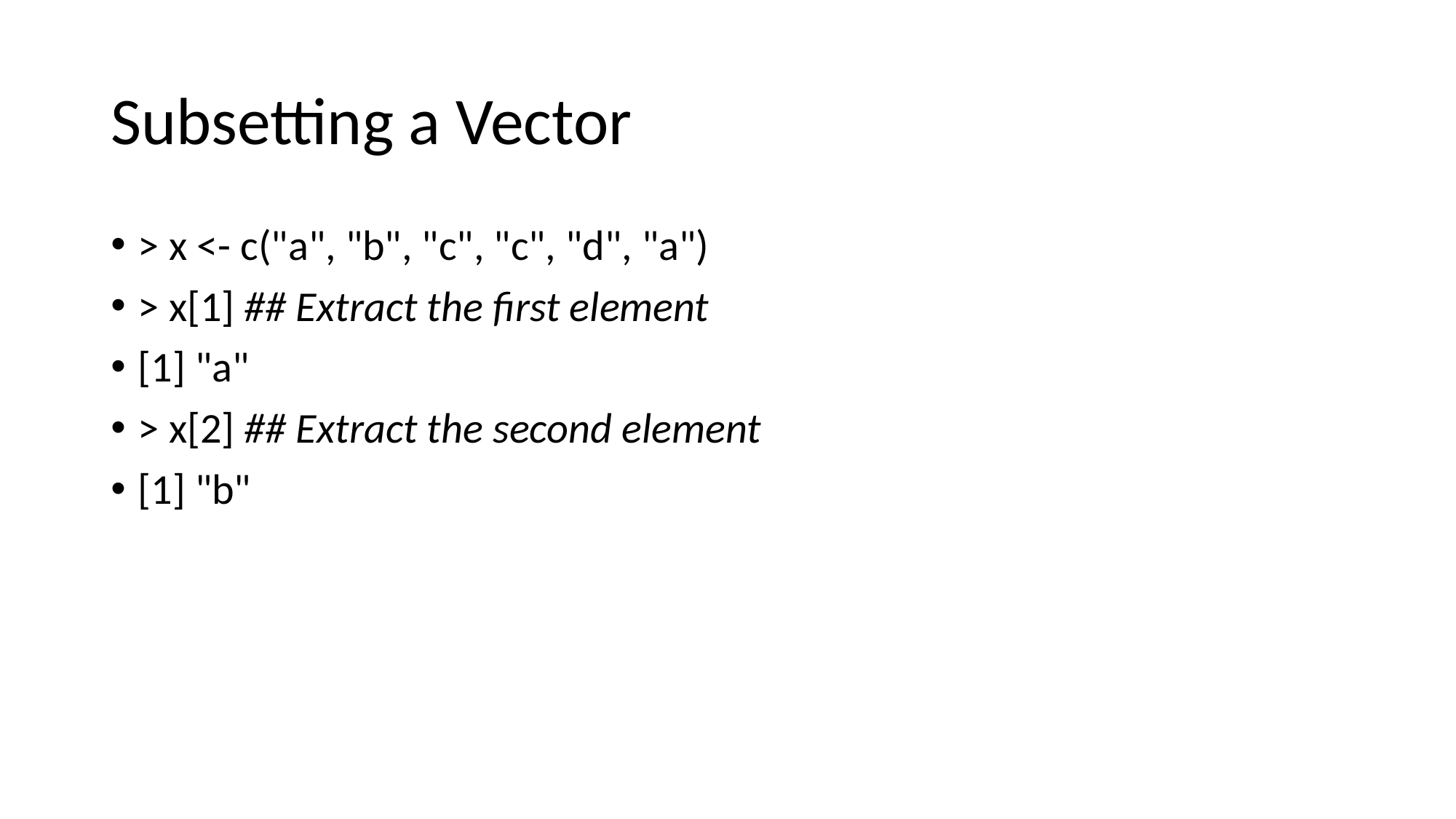

# Subsetting a Vector
> x <- c("a", "b", "c", "c", "d", "a")
> x[1] ## Extract the first element
[1] "a"
> x[2] ## Extract the second element
[1] "b"